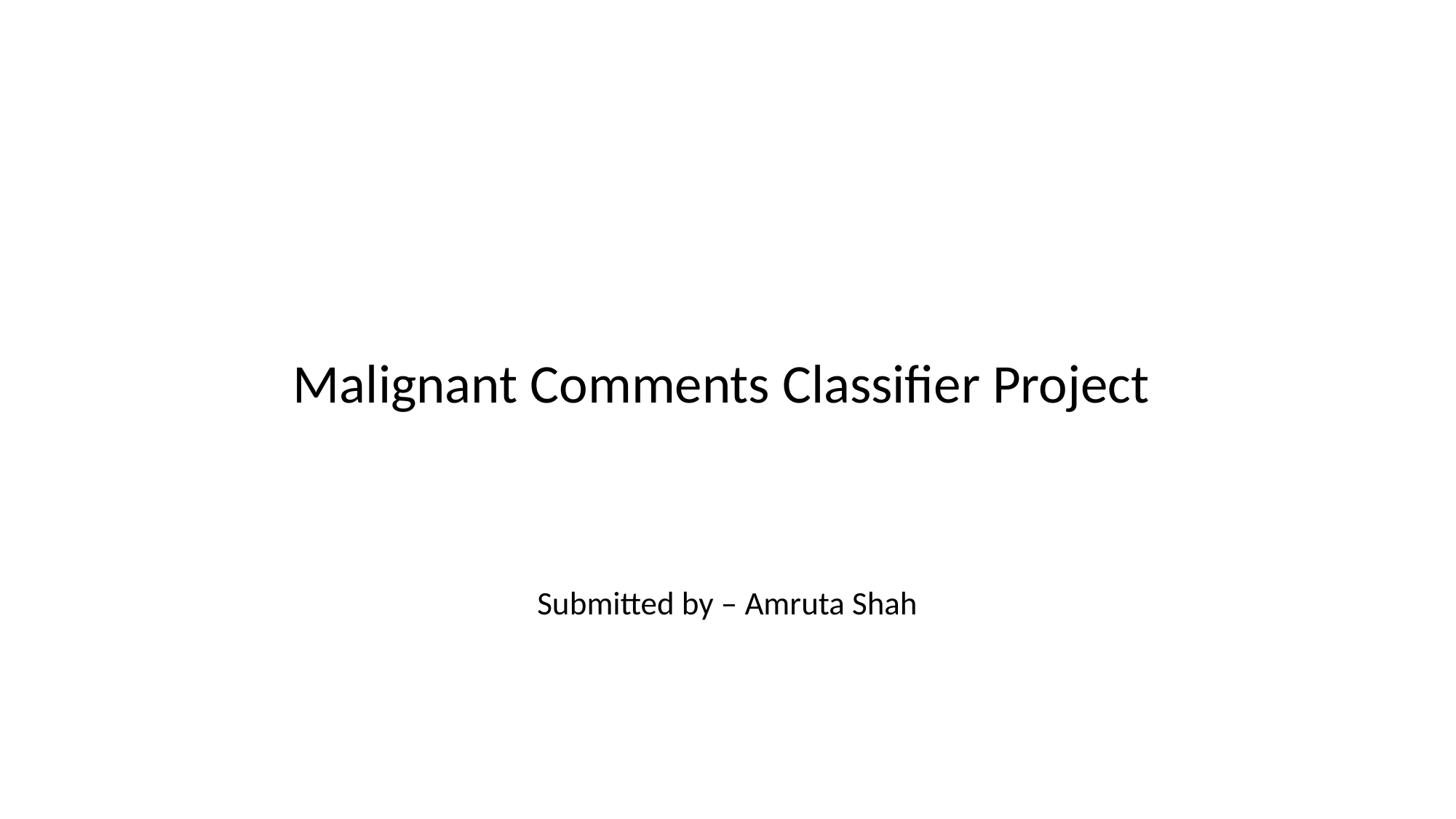

# Malignant Comments Classifier Project

Submitted by – Amruta Shah